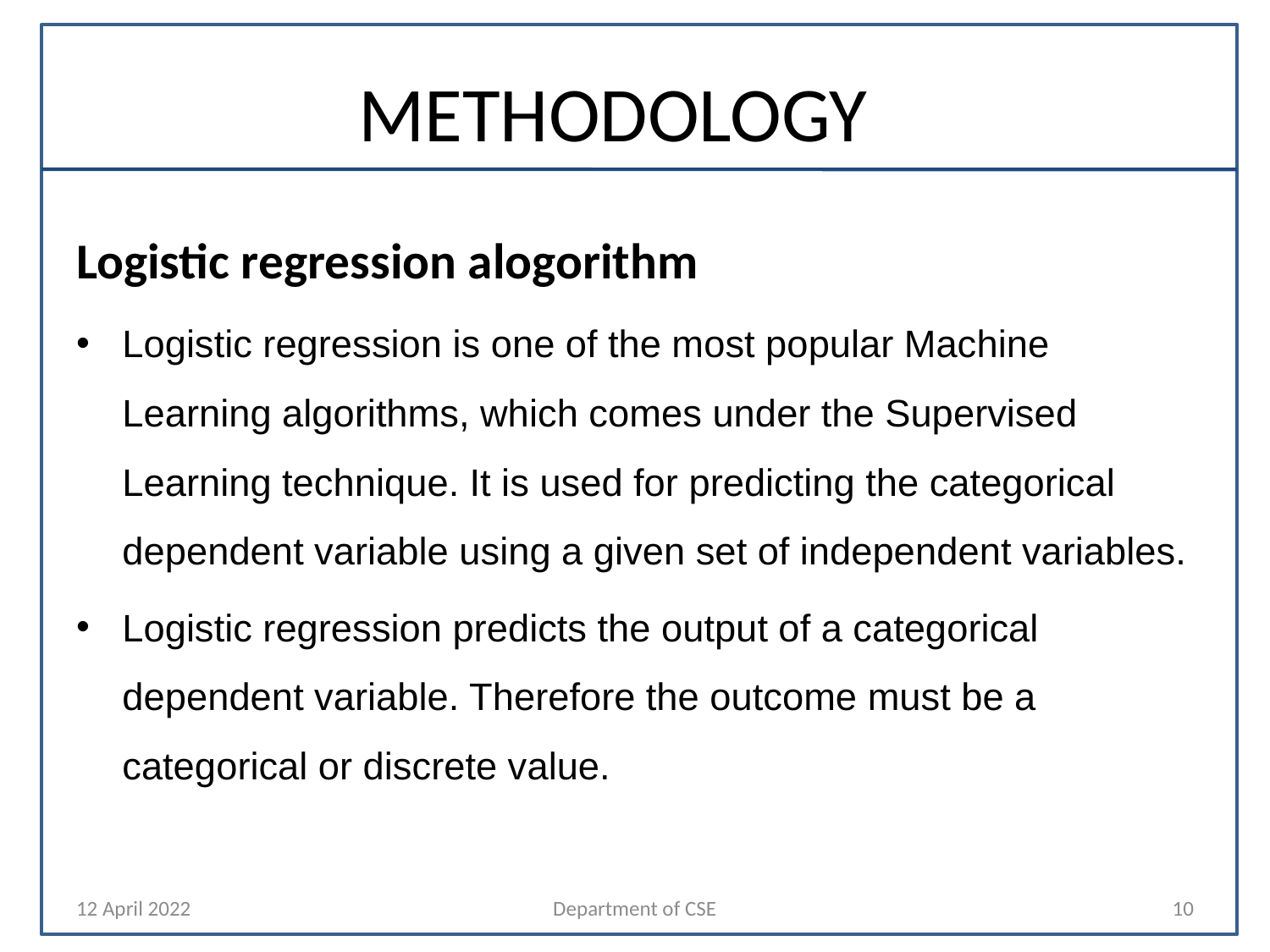

# METHODOLOGY
Logistic regression alogorithm
Logistic regression is one of the most popular Machine Learning algorithms, which comes under the Supervised Learning technique. It is used for predicting the categorical dependent variable using a given set of independent variables.
Logistic regression predicts the output of a categorical dependent variable. Therefore the outcome must be a categorical or discrete value.

12 April 2022
Department of CSE
10